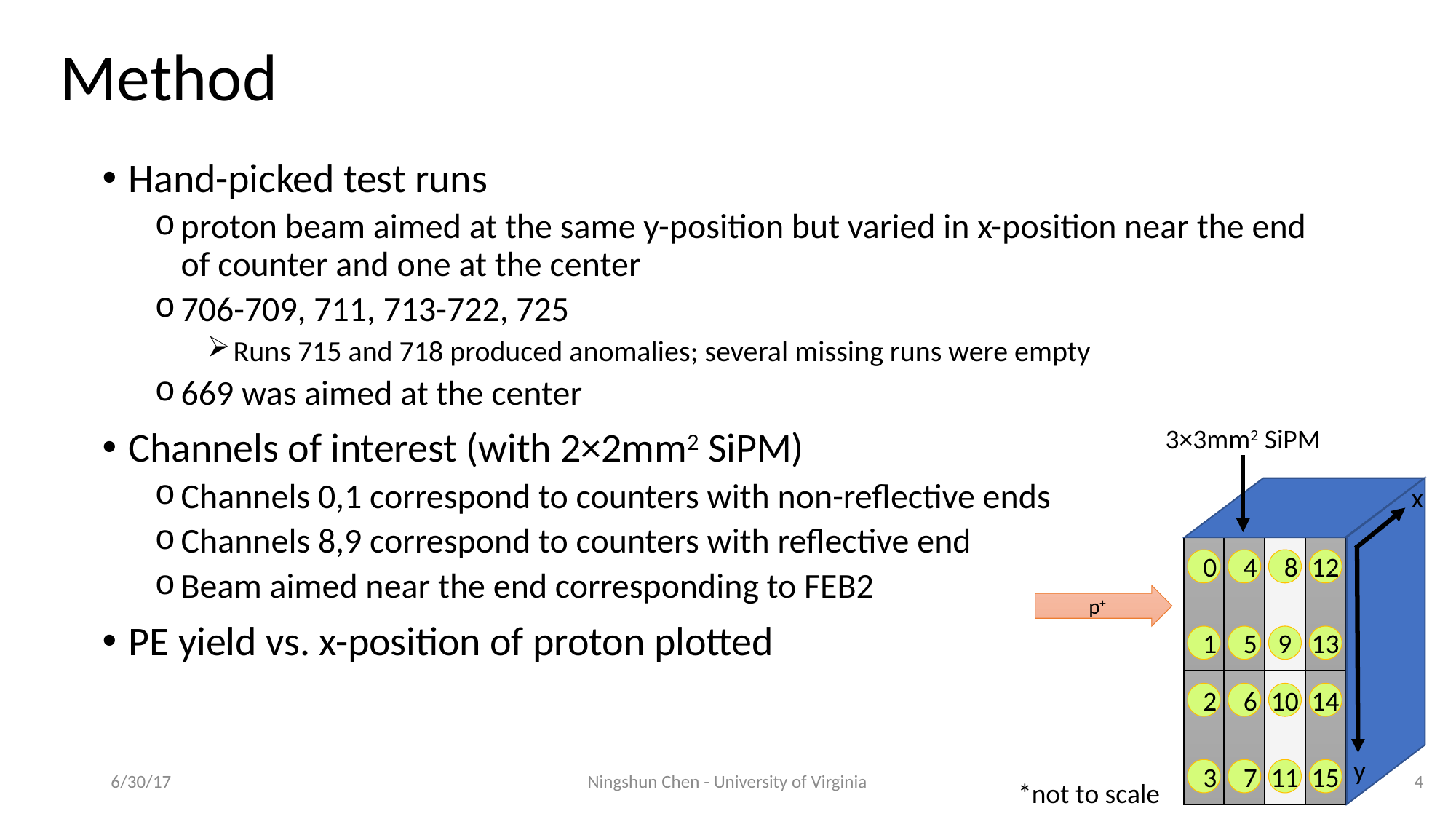

# Method
Hand-picked test runs
proton beam aimed at the same y-position but varied in x-position near the end of counter and one at the center
706-709, 711, 713-722, 725
Runs 715 and 718 produced anomalies; several missing runs were empty
669 was aimed at the center
Channels of interest (with 2×2mm2 SiPM)
Channels 0,1 correspond to counters with non-reflective ends
Channels 8,9 correspond to counters with reflective end
Beam aimed near the end corresponding to FEB2
PE yield vs. x-position of proton plotted
3×3mm2 SiPM

0
1

2
3

4
5

6
7

8
9

10
11

12
13

14
15

p+
*not to scale
x
y
6/30/17
Ningshun Chen - University of Virginia
4